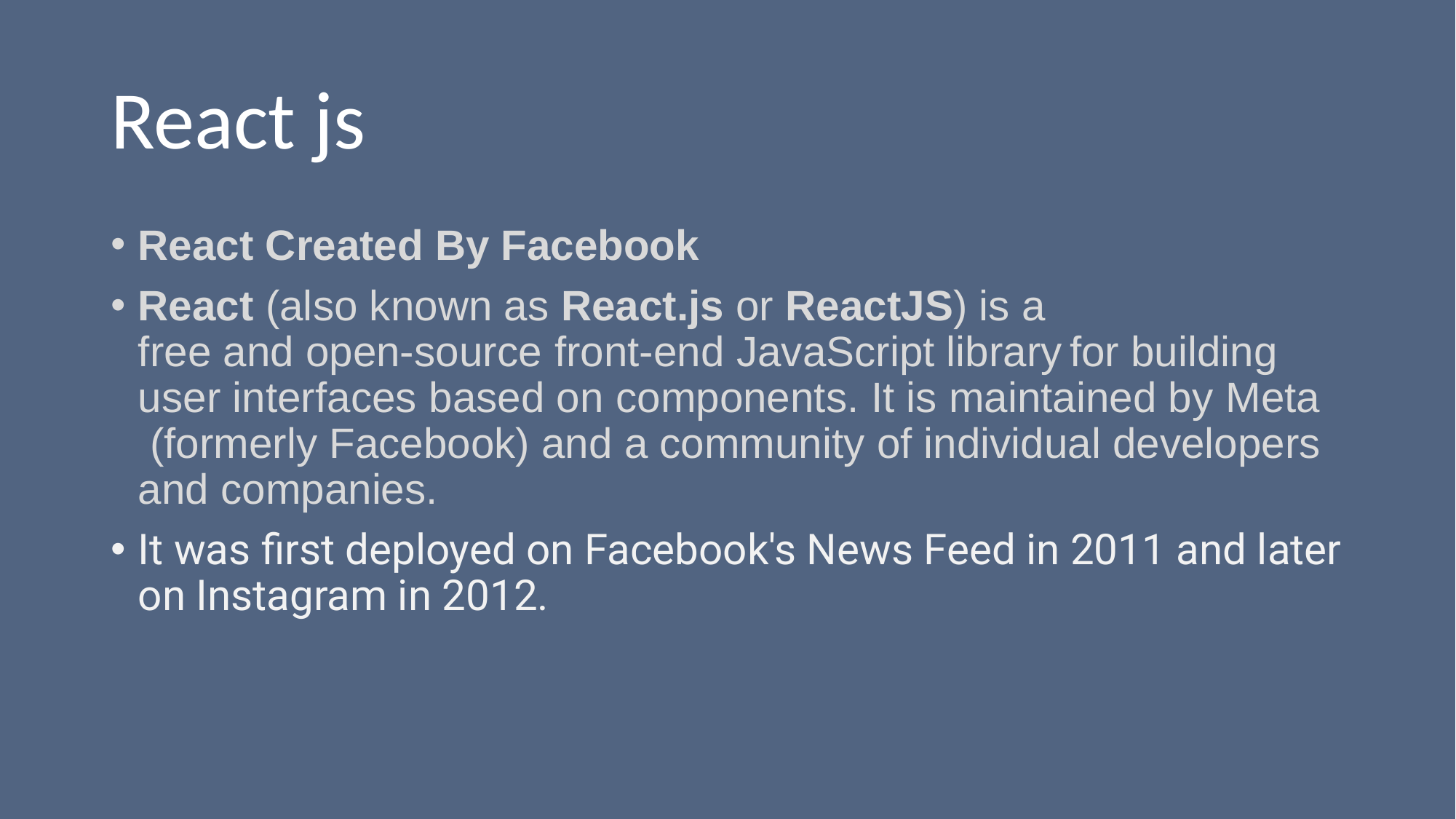

# React js
React Created By Facebook
React (also known as React.js or ReactJS) is a free and open-source front-end JavaScript library for building user interfaces based on components. It is maintained by Meta (formerly Facebook) and a community of individual developers and companies.
It was first deployed on Facebook's News Feed in 2011 and later on Instagram in 2012.